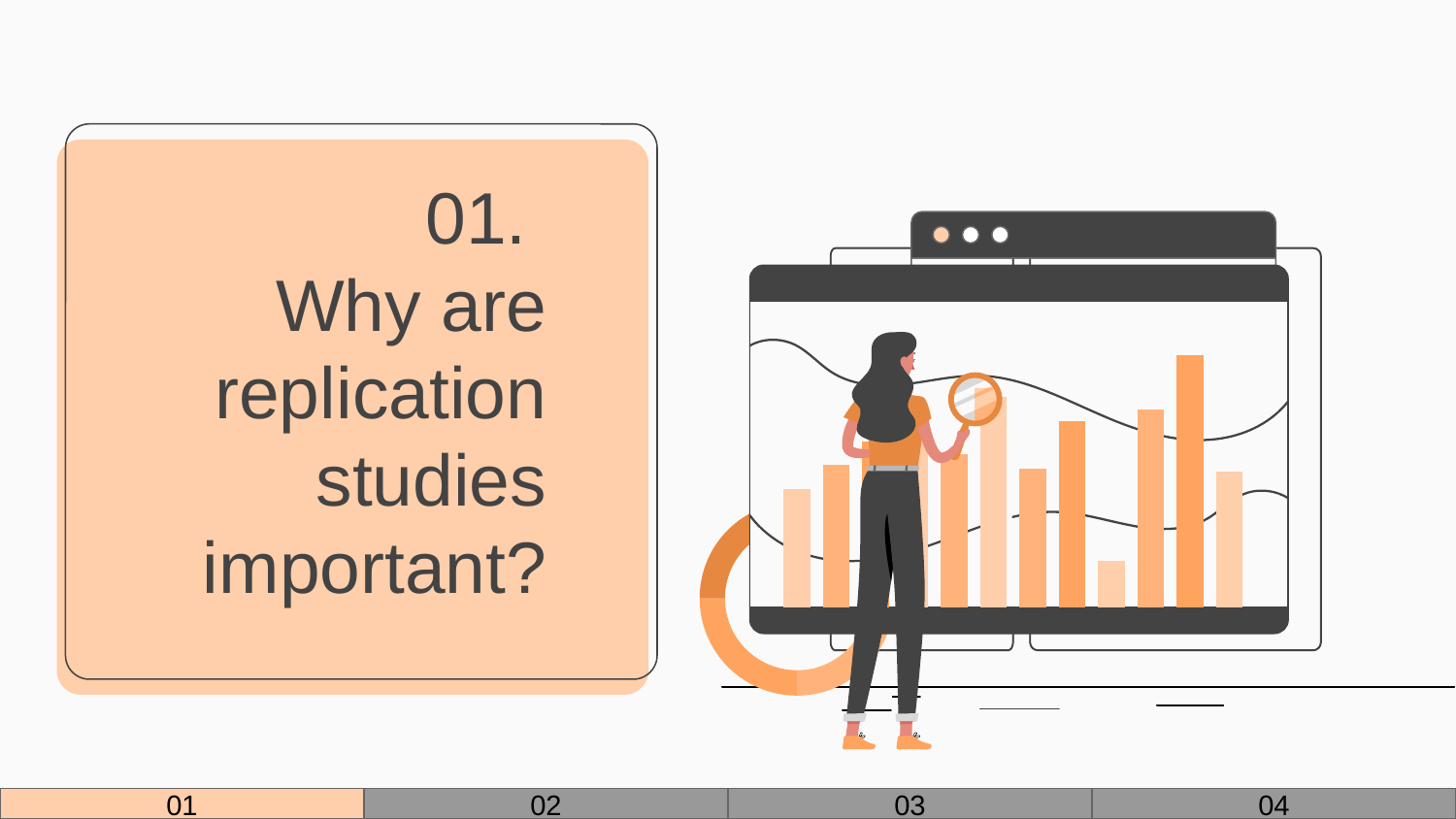

# 01.
Why are replication studies important?

01
02
03
04